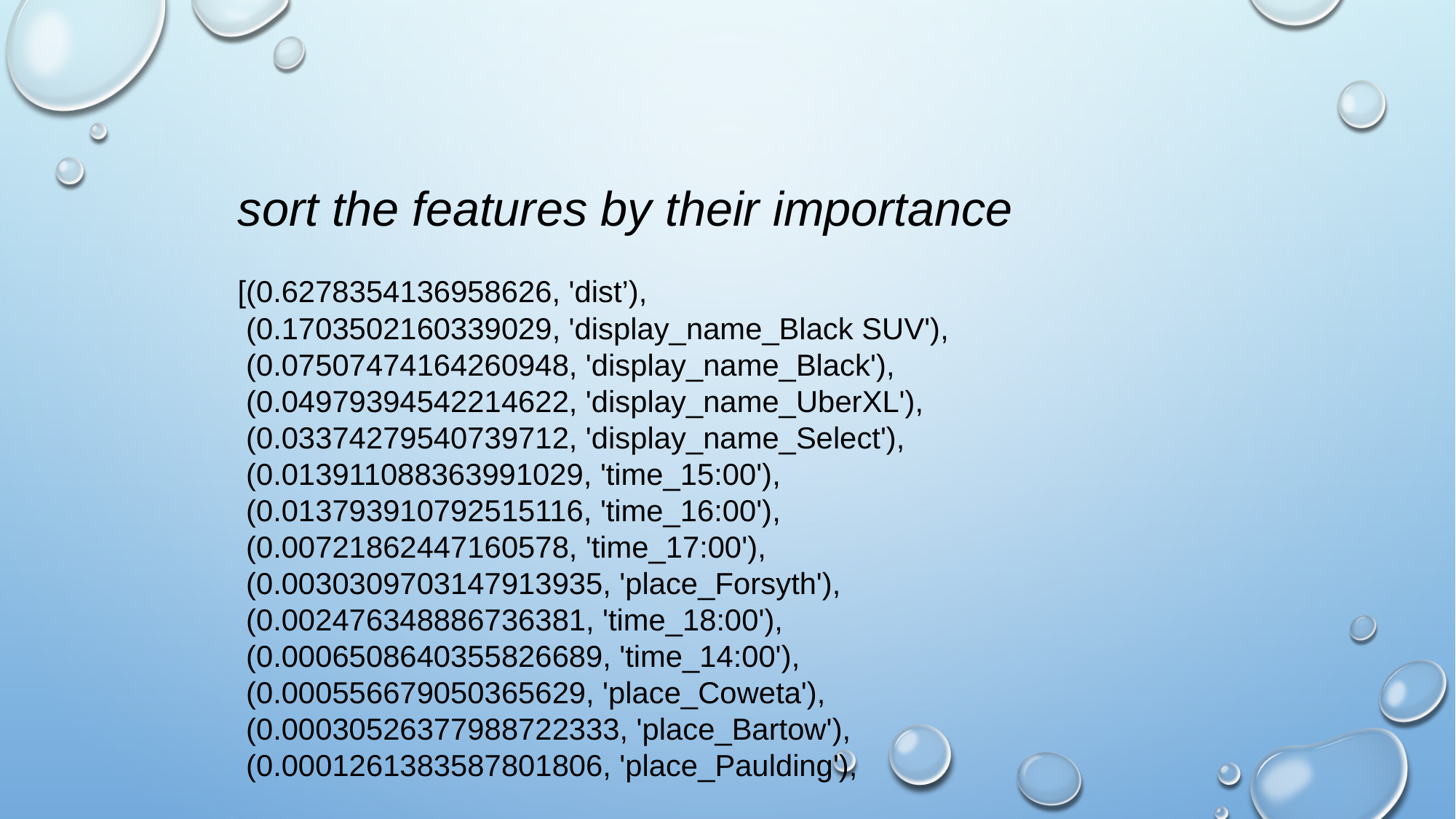

sort the features by their importance

[(0.6278354136958626, 'dist’),
 (0.1703502160339029, 'display_name_Black SUV'),
 (0.07507474164260948, 'display_name_Black'),
 (0.04979394542214622, 'display_name_UberXL'),
 (0.03374279540739712, 'display_name_Select'),
 (0.013911088363991029, 'time_15:00'),
 (0.013793910792515116, 'time_16:00'),
 (0.00721862447160578, 'time_17:00'),
 (0.0030309703147913935, 'place_Forsyth'),
 (0.002476348886736381, 'time_18:00'),
 (0.0006508640355826689, 'time_14:00'),
 (0.000556679050365629, 'place_Coweta'),
 (0.00030526377988722333, 'place_Bartow'),
 (0.0001261383587801806, 'place_Paulding'),